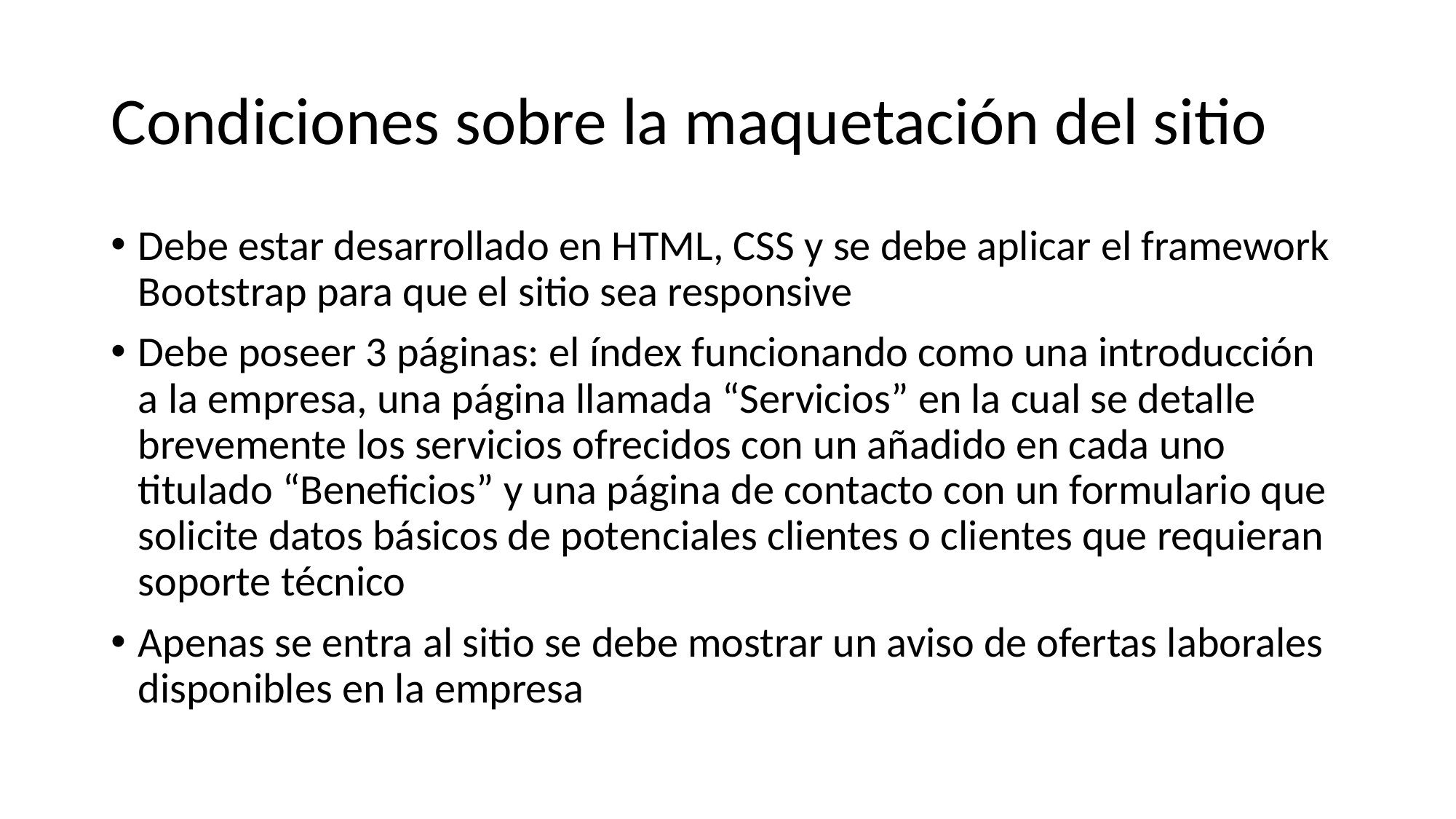

# Condiciones sobre la maquetación del sitio
Debe estar desarrollado en HTML, CSS y se debe aplicar el framework Bootstrap para que el sitio sea responsive
Debe poseer 3 páginas: el índex funcionando como una introducción a la empresa, una página llamada “Servicios” en la cual se detalle brevemente los servicios ofrecidos con un añadido en cada uno titulado “Beneficios” y una página de contacto con un formulario que solicite datos básicos de potenciales clientes o clientes que requieran soporte técnico
Apenas se entra al sitio se debe mostrar un aviso de ofertas laborales disponibles en la empresa